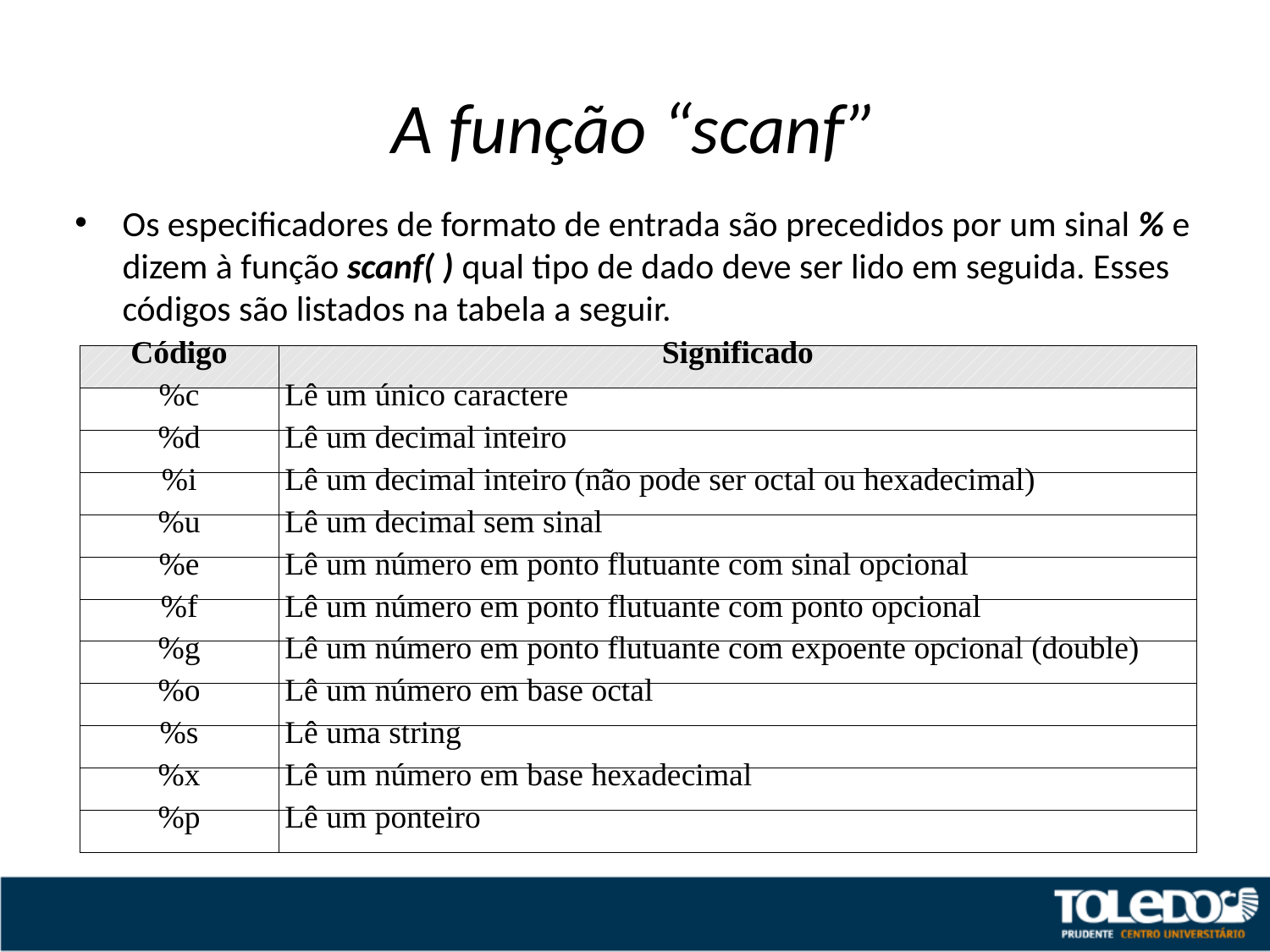

# A função “scanf”
Os especificadores de formato de entrada são precedidos por um sinal % e dizem à função scanf( ) qual tipo de dado deve ser lido em seguida. Esses códigos são listados na tabela a seguir.

| Código | Significado |
| --- | --- |
| %c | Lê um único caractere |
| %d | Lê um decimal inteiro |
| %i | Lê um decimal inteiro (não pode ser octal ou hexadecimal) |
| %u | Lê um decimal sem sinal |
| %e | Lê um número em ponto flutuante com sinal opcional |
| %f | Lê um número em ponto flutuante com ponto opcional |
| %g | Lê um número em ponto flutuante com expoente opcional (double) |
| %o | Lê um número em base octal |
| %s | Lê uma string |
| %x | Lê um número em base hexadecimal |
| %p | Lê um ponteiro |